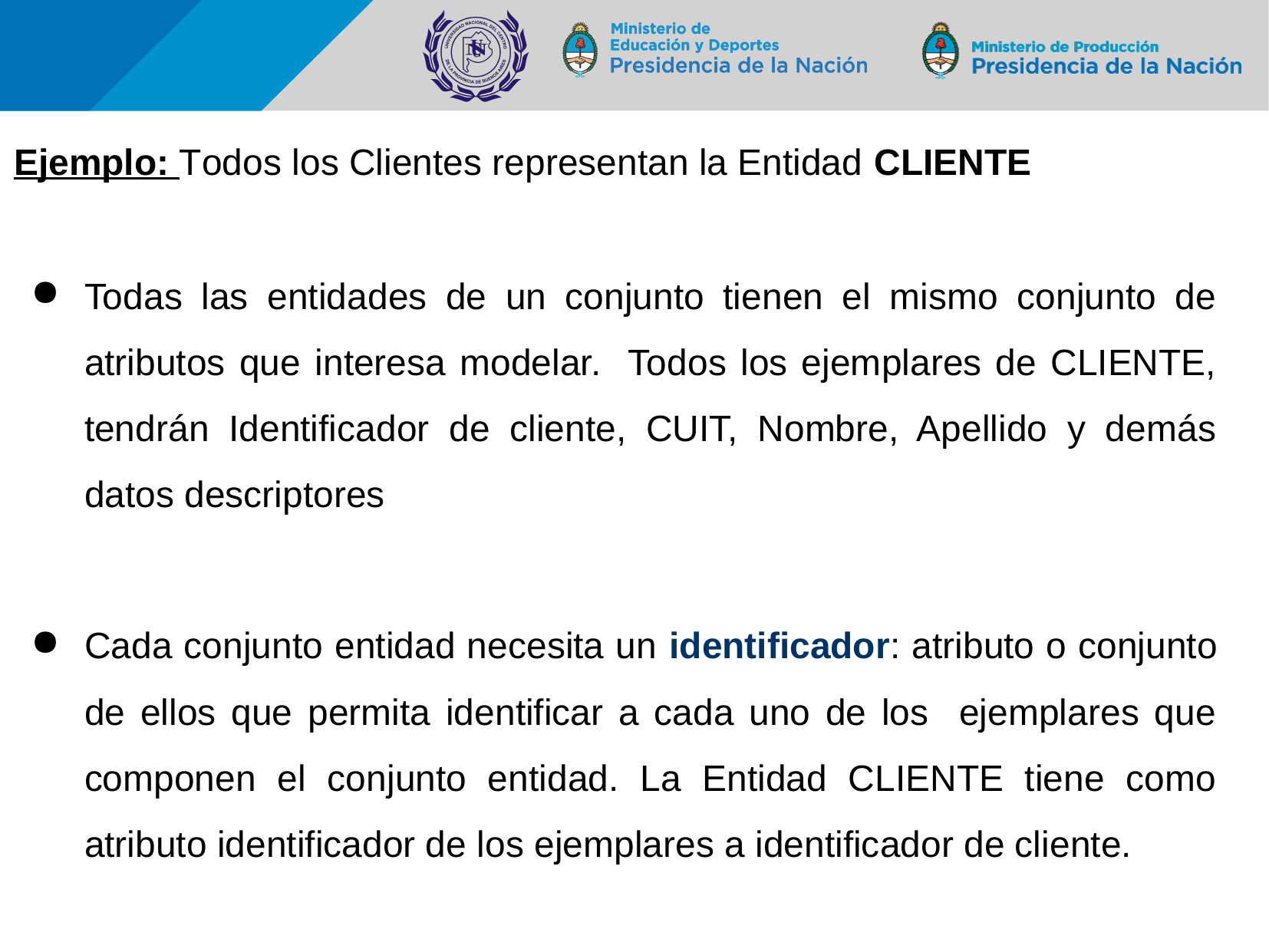

Ejemplo: Todos los Clientes representan la Entidad CLIENTE

Todas las entidades de un conjunto tienen el mismo conjunto de atributos que interesa modelar.  Todos los ejemplares de CLIENTE, tendrán Identificador de cliente, CUIT, Nombre, Apellido y demás datos descriptores

Cada conjunto entidad necesita un identificador: atributo o conjunto de ellos que permita identificar a cada uno de los  ejemplares que componen el conjunto entidad. La Entidad CLIENTE tiene como atributo identificador de los ejemplares a identificador de cliente.